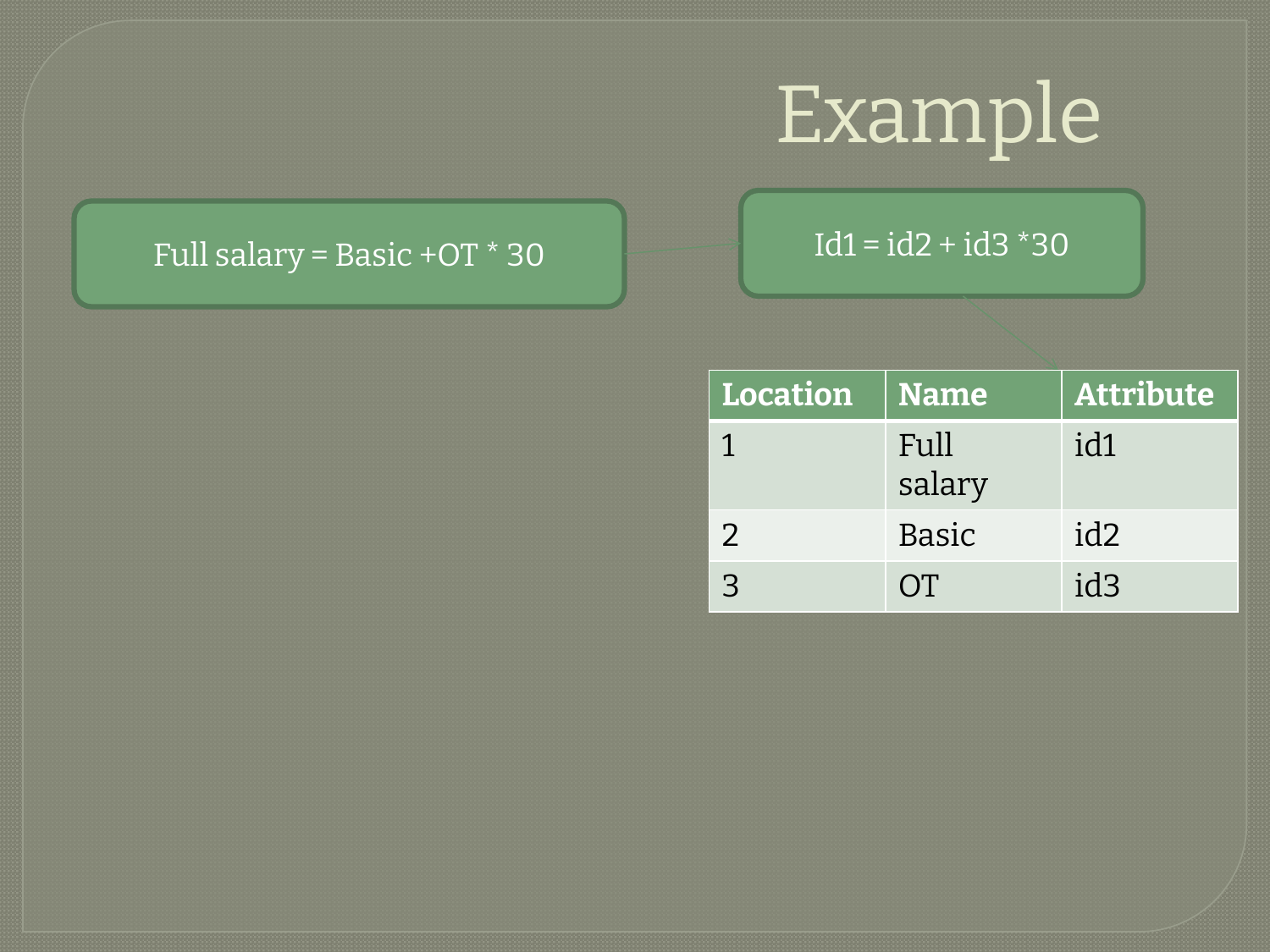

# Example
Id1 = id2 + id3 *30
Full salary = Basic +OT * 30
| Location | Name | Attribute |
| --- | --- | --- |
| 1 | Full salary | id1 |
| 2 | Basic | id2 |
| 3 | OT | id3 |